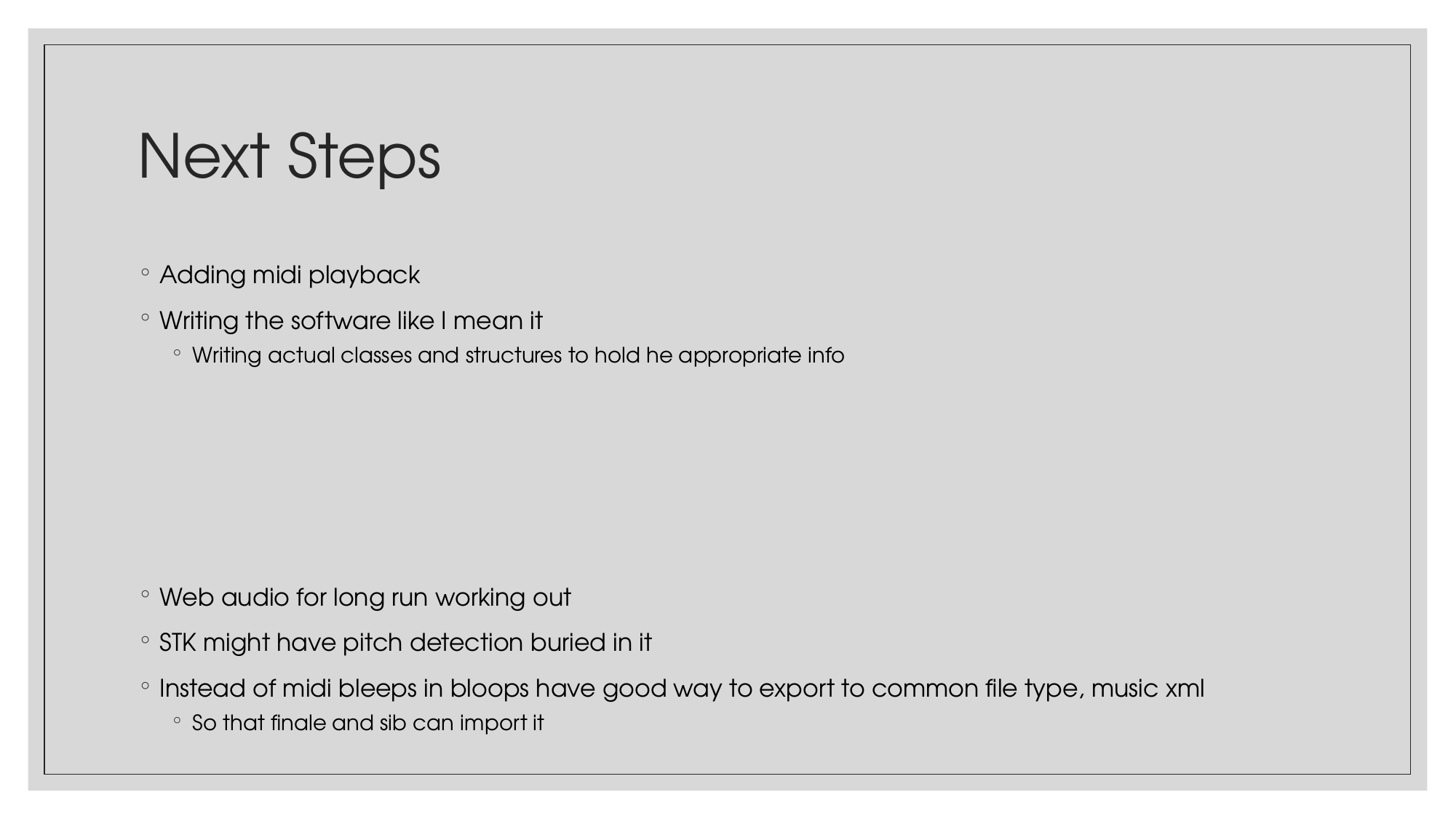

# Next Steps
Adding midi playback
Writing the software like I mean it
Writing actual classes and structures to hold he appropriate info

Web audio for long run working out
STK might have pitch detection buried in it
Instead of midi bleeps in bloops have good way to export to common file type, music xml
So that finale and sib can import it